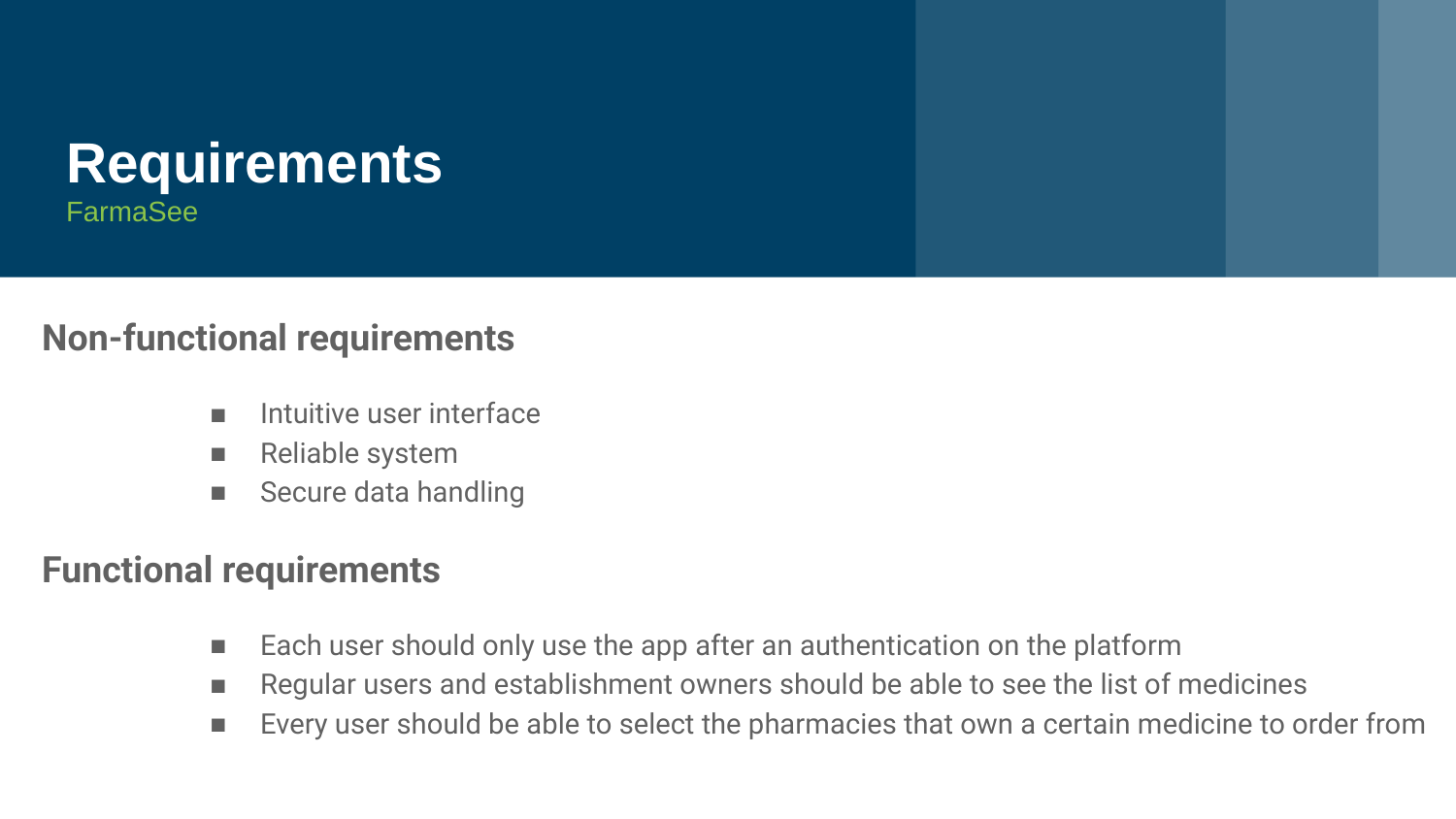

# Requirements
FarmaSee
Non-functional requirements
Intuitive user interface
Reliable system
Secure data handling
Functional requirements
Each user should only use the app after an authentication on the platform
Regular users and establishment owners should be able to see the list of medicines
Every user should be able to select the pharmacies that own a certain medicine to order from